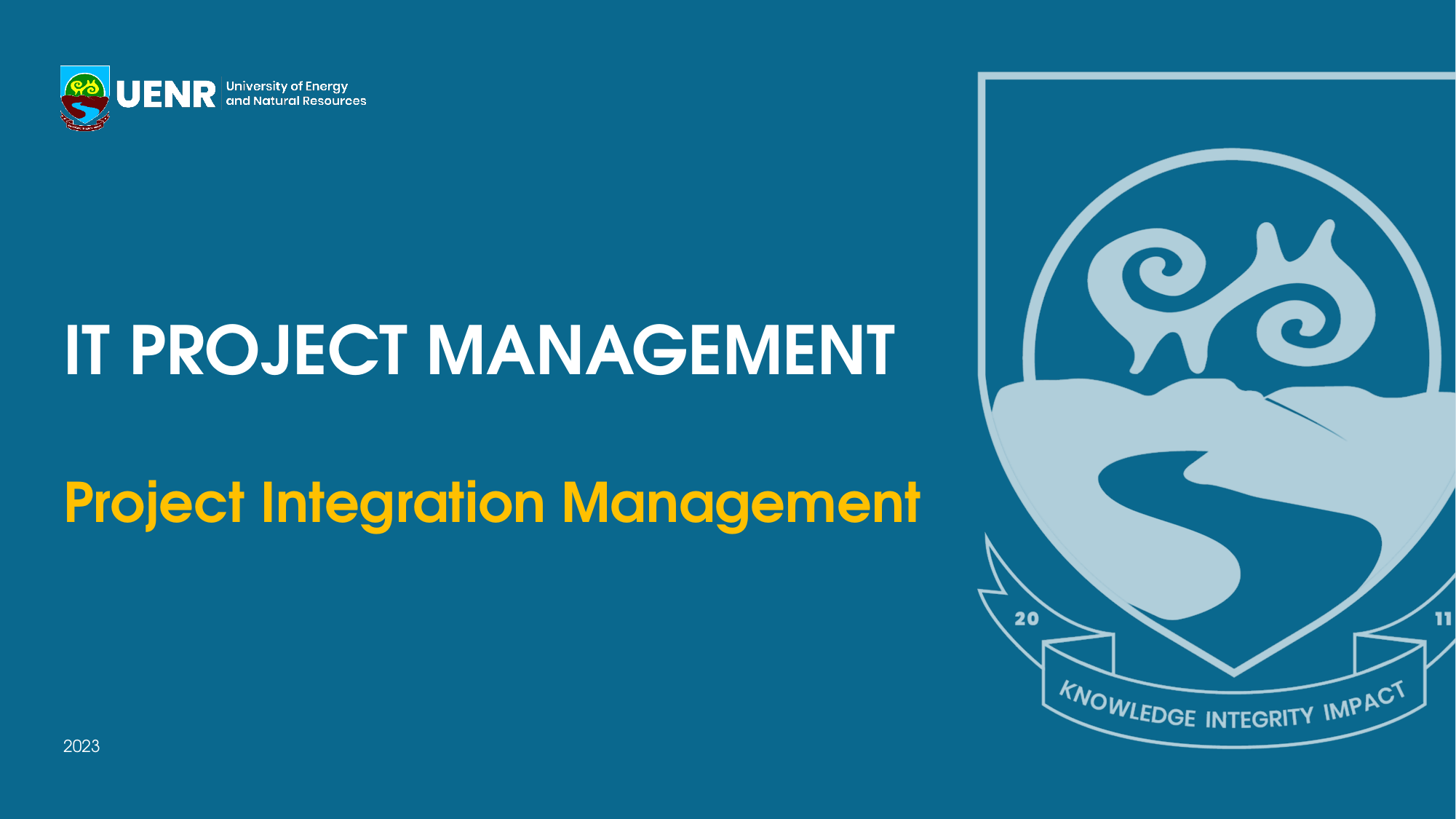

IT PROJECT MANAGEMENT

Project Integration Management

2023